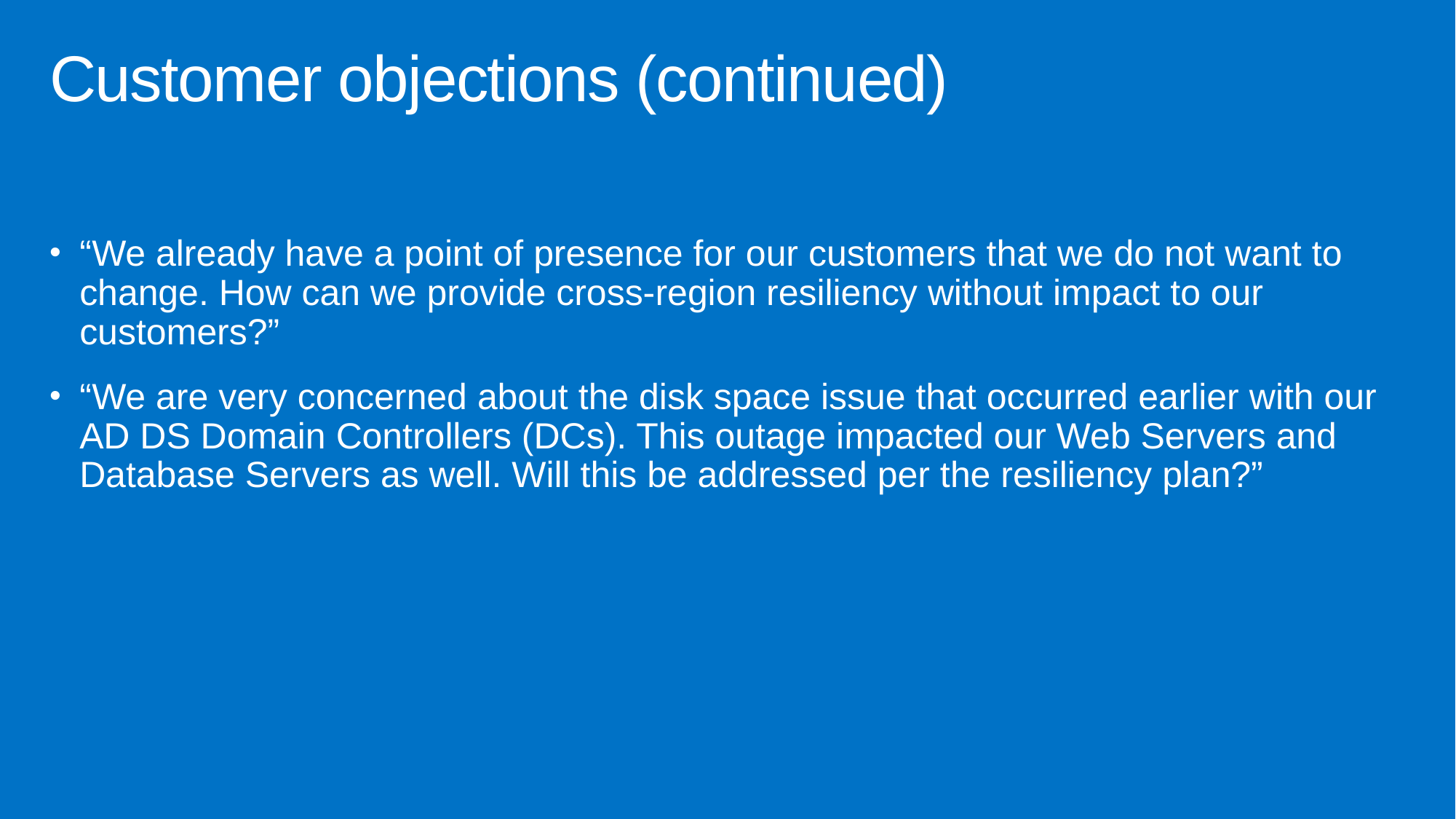

# Customer objections (continued)
“We already have a point of presence for our customers that we do not want to change. How can we provide cross-region resiliency without impact to our customers?”
“We are very concerned about the disk space issue that occurred earlier with our AD DS Domain Controllers (DCs). This outage impacted our Web Servers and Database Servers as well. Will this be addressed per the resiliency plan?”